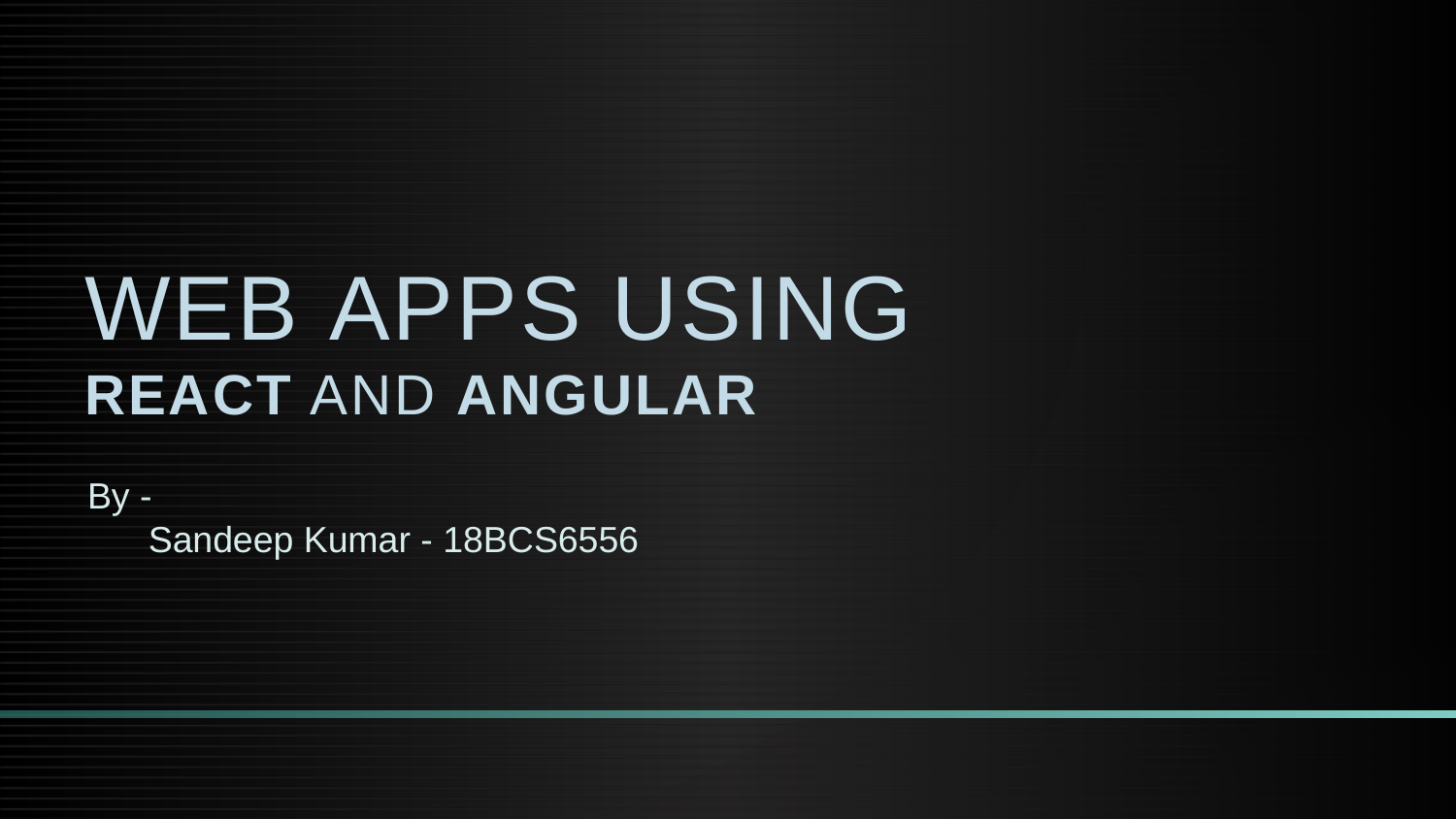

# WEB APPs using REact and ANguLAR
By -
      Sandeep Kumar - 18BCS6556